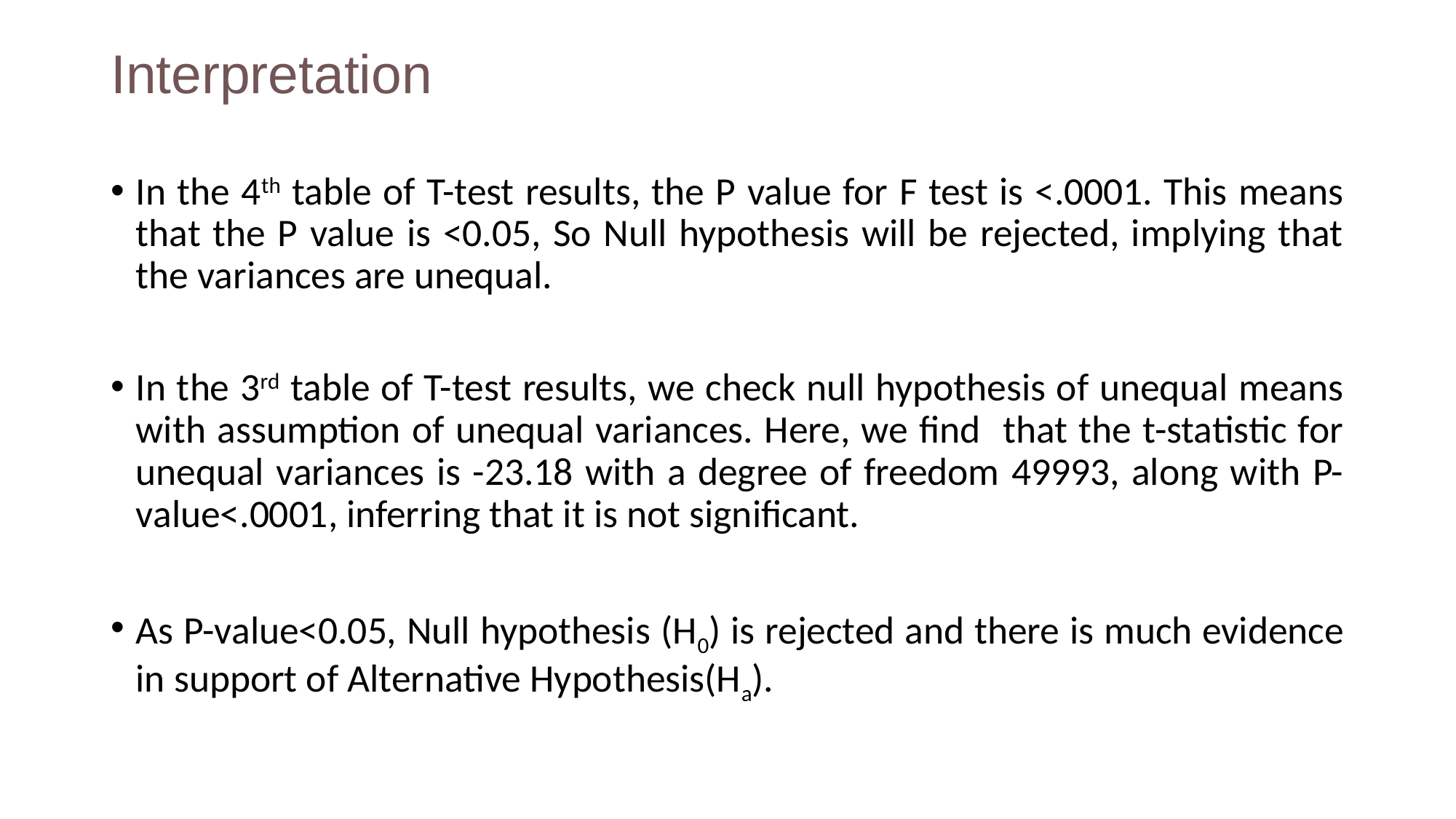

# Interpretation
In the 4th table of T-test results, the P value for F test is <.0001. This means that the P value is <0.05, So Null hypothesis will be rejected, implying that the variances are unequal.

In the 3rd table of T-test results, we check null hypothesis of unequal means with assumption of unequal variances. Here, we find  that the t-statistic for unequal variances is -23.18 with a degree of freedom 49993, along with P-value<.0001, inferring that it is not significant.

As P-value<0.05, Null hypothesis (H0) is rejected and there is much evidence in support of Alternative Hypothesis(Ha).